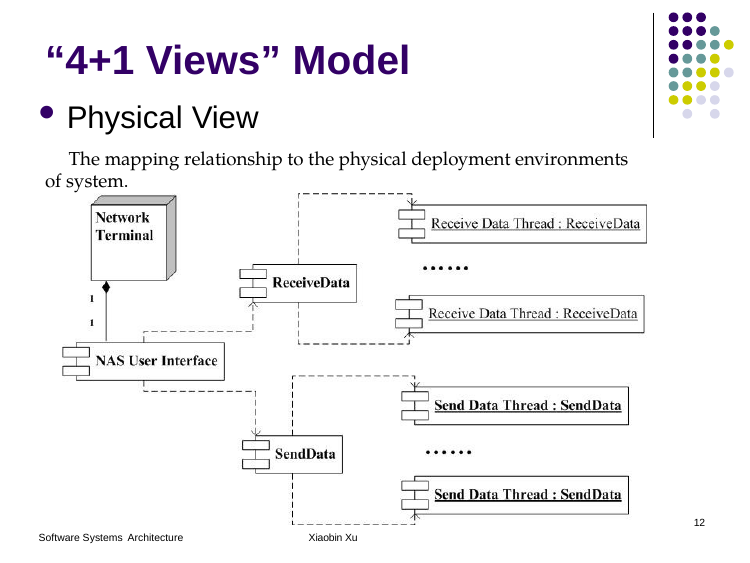

# “4+1 Views” Model
Physical View
The mapping relationship to the physical deployment environments  of system.

12
Software Systems  Architecture 	                                        Xiaobin Xu